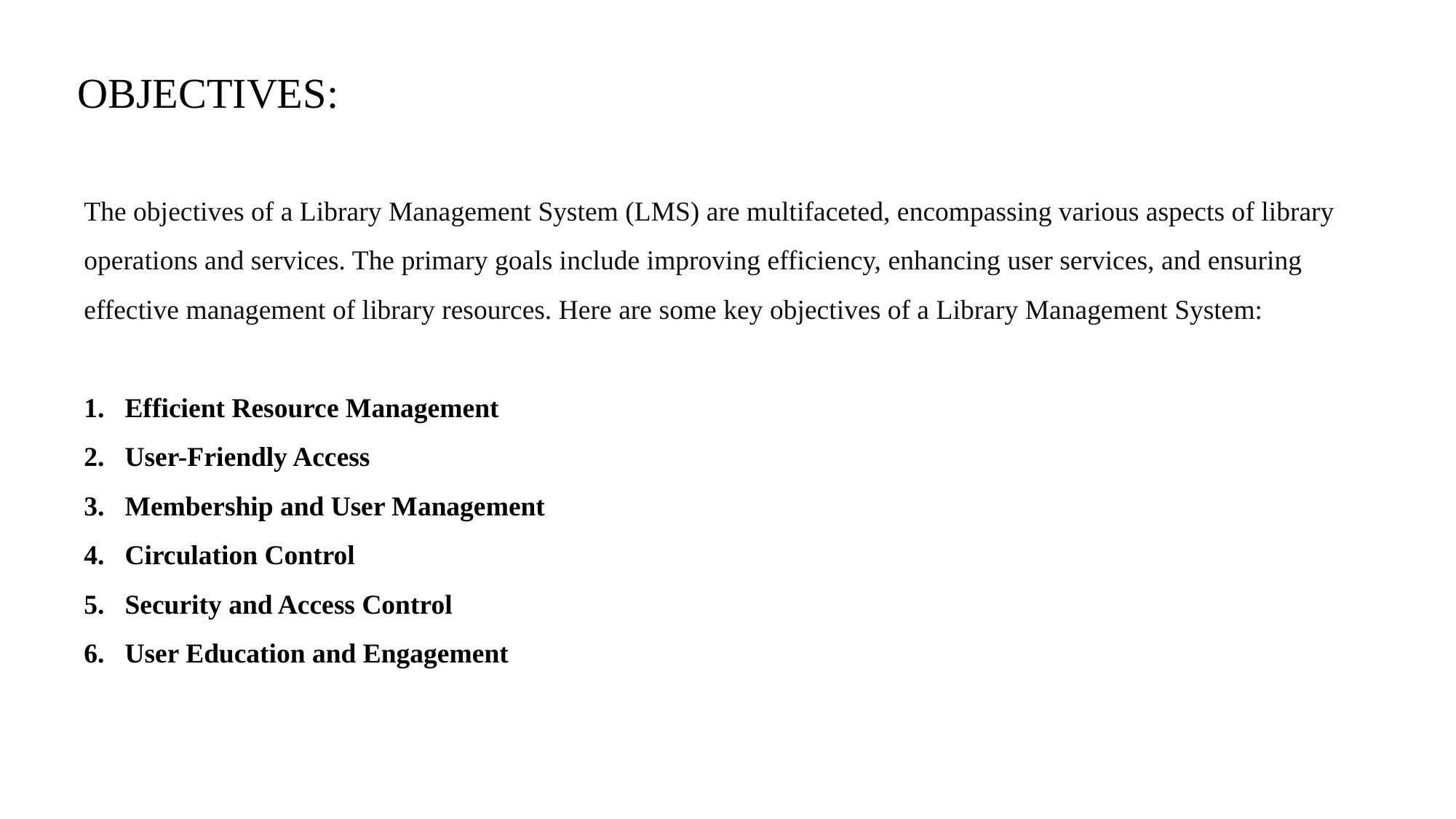

OBJECTIVES:
The objectives of a Library Management System (LMS) are multifaceted, encompassing various aspects of library operations and services. The primary goals include improving efficiency, enhancing user services, and ensuring effective management of library resources. Here are some key objectives of a Library Management System:

Efficient Resource Management
User-Friendly Access
Membership and User Management
Circulation Control
Security and Access Control
User Education and Engagement